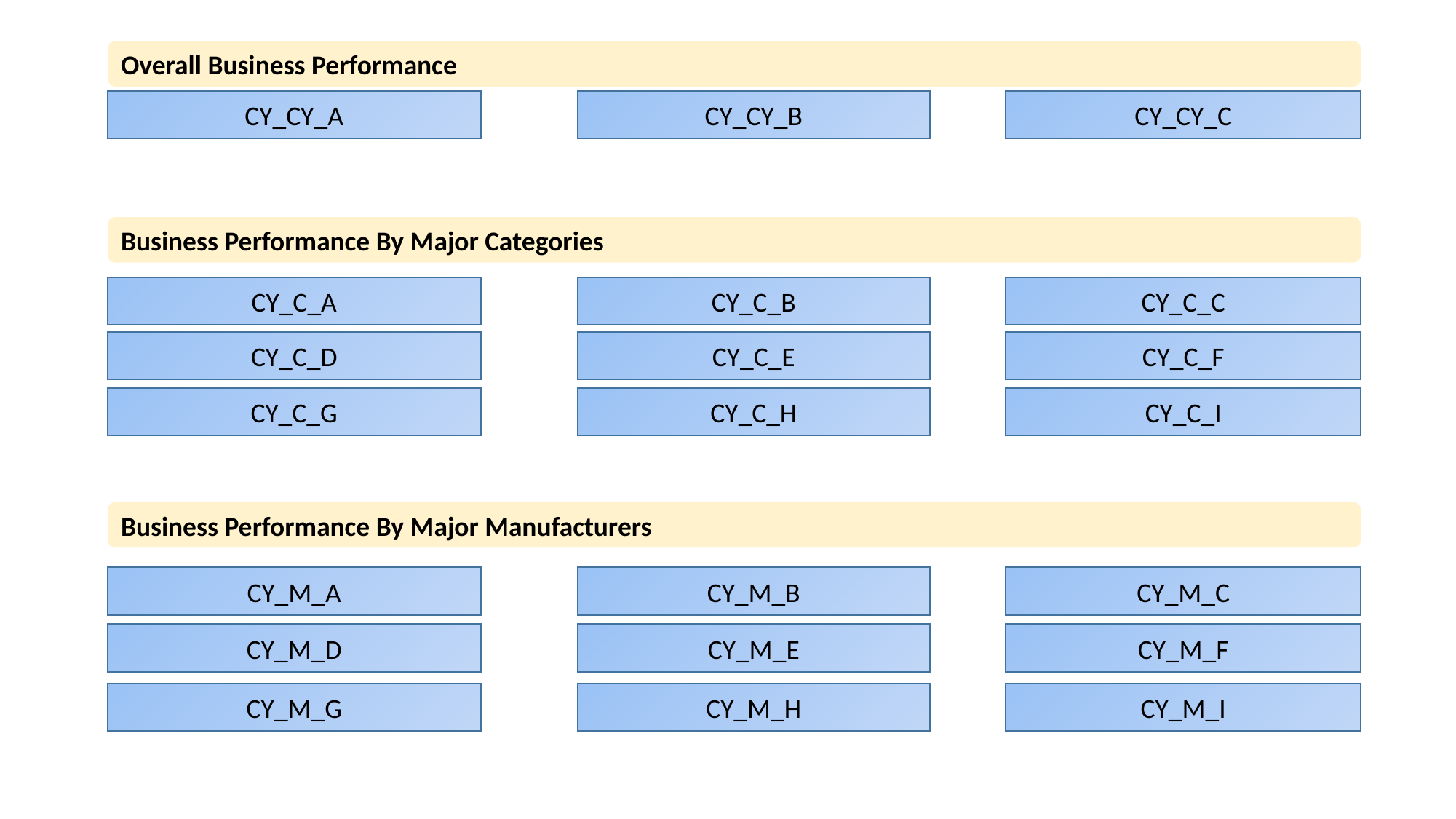

Overall Business Performance
CY_CY_A
CY_CY_B
CY_CY_C
Business Performance By Major Categories
CY_C_A
CY_C_B
CY_C_C
CY_C_D
CY_C_E
CY_C_F
CY_C_G
CY_C_H
CY_C_I
Business Performance By Major Manufacturers
CY_M_A
CY_M_B
CY_M_C
CY_M_D
CY_M_E
CY_M_F
CY_M_G
CY_M_H
CY_M_I